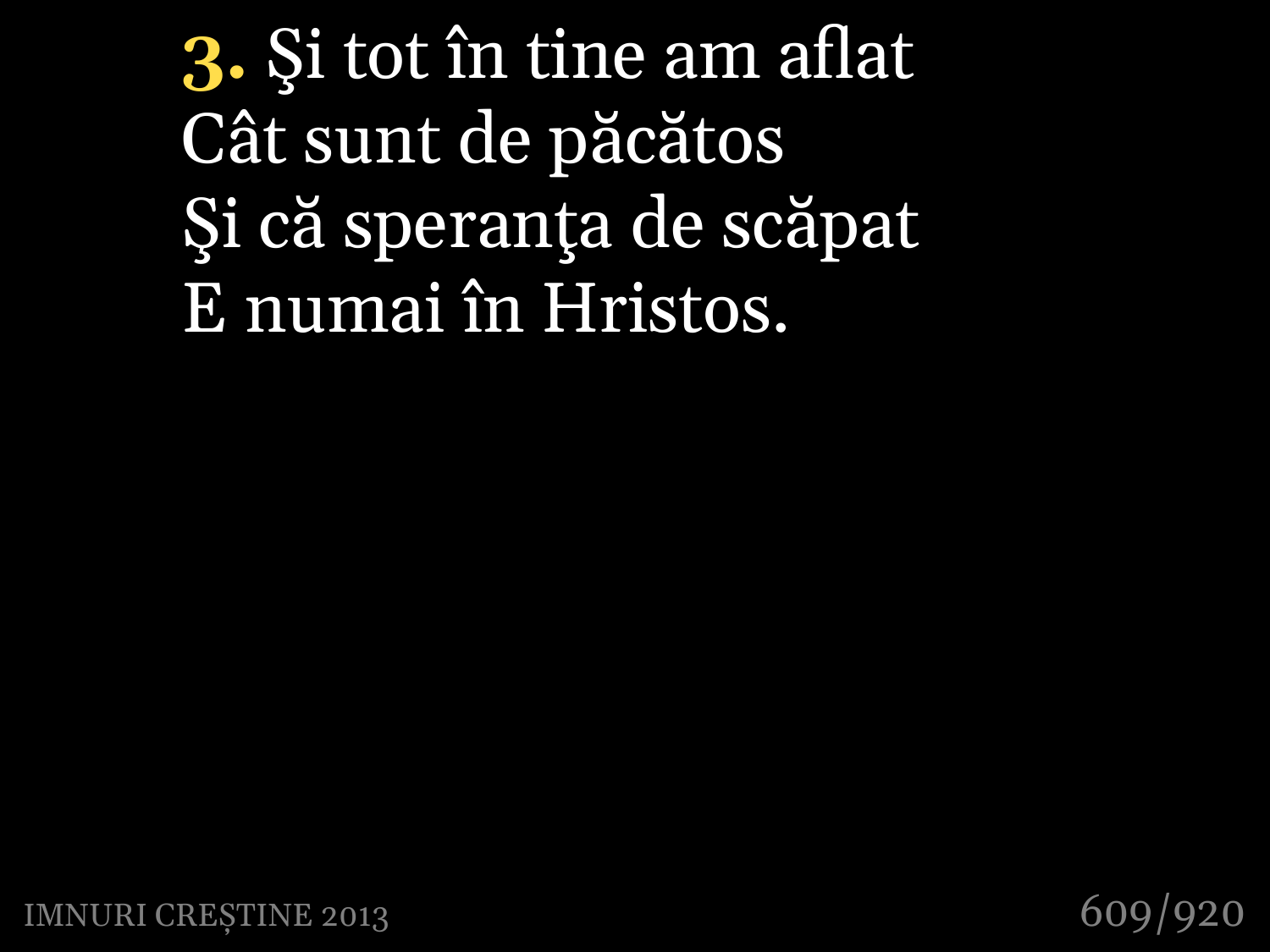

3. Şi tot în tine am aflat
Cât sunt de păcătos
Şi că speranţa de scăpat
E numai în Hristos.
609/920
IMNURI CREȘTINE 2013